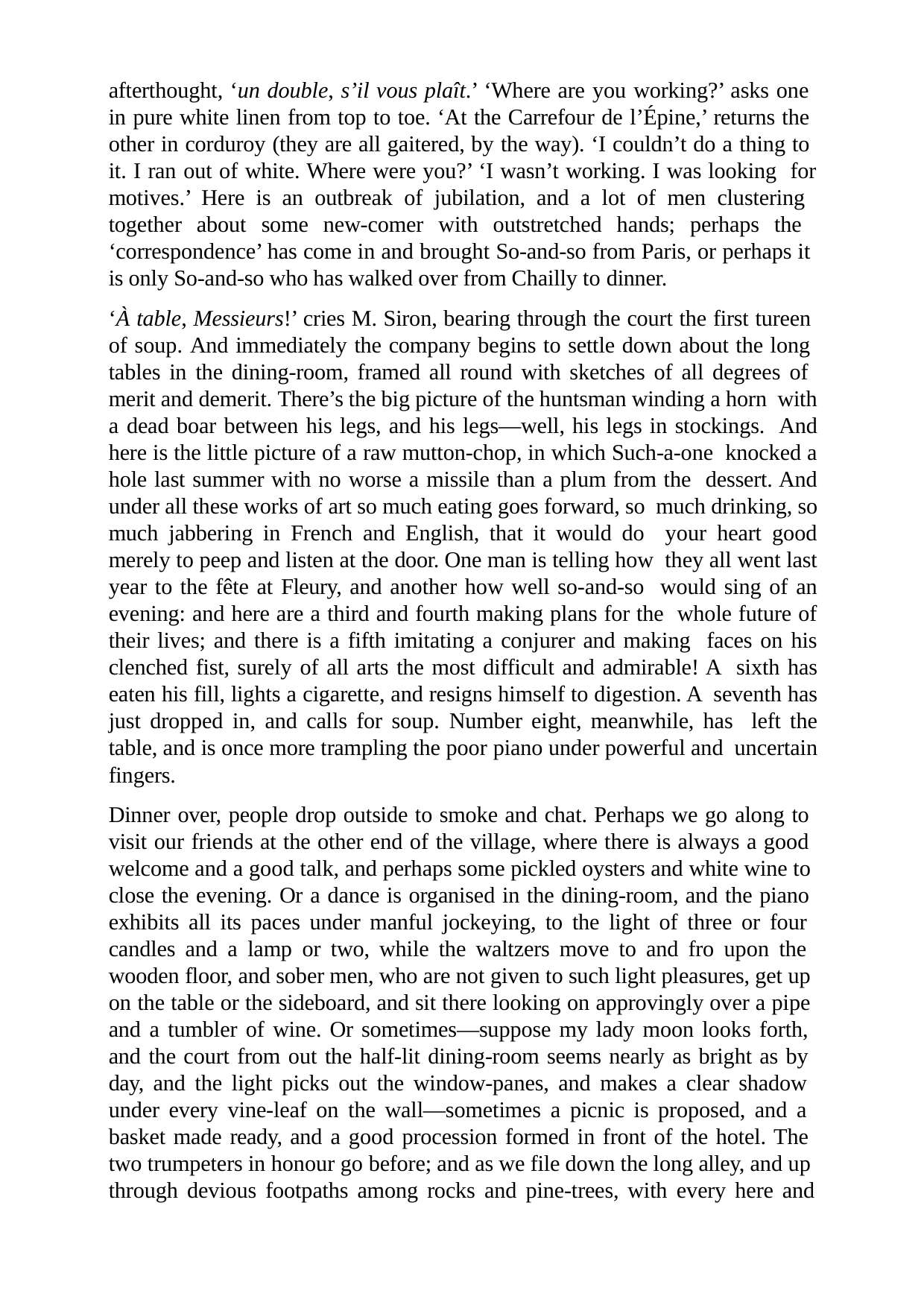

afterthought, ‘un double, s’il vous plaît.’ ‘Where are you working?’ asks one  in pure white linen from top to toe. ‘At the Carrefour de l’Épine,’ returns the  other in corduroy (they are all gaitered, by the way). ‘I couldn’t do a thing to  it. I ran out of white. Where were you?’ ‘I wasn’t working. I was looking  for motives.’ Here is an outbreak of jubilation, and a lot of men clustering  together about some new-comer with outstretched hands; perhaps the  ‘correspondence’ has come in and brought So-and-so from Paris, or perhaps it  is only So-and-so who has walked over from Chailly to dinner.
‘À table, Messieurs!’ cries M. Siron, bearing through the court the first tureen  of soup. And immediately the company begins to settle down about the long  tables in the dining-room, framed all round with sketches of all degrees of  merit and demerit. There’s the big picture of the huntsman winding a horn  with a dead boar between his legs, and his legs—well, his legs in stockings.  And here is the little picture of a raw mutton-chop, in which Such-a-one  knocked a hole last summer with no worse a missile than a plum from the  dessert. And under all these works of art so much eating goes forward, so  much drinking, so much jabbering in French and English, that it would do  your heart good merely to peep and listen at the door. One man is telling how  they all went last year to the fête at Fleury, and another how well so-and-so  would sing of an evening: and here are a third and fourth making plans for the  whole future of their lives; and there is a fifth imitating a conjurer and making  faces on his clenched fist, surely of all arts the most difficult and admirable! A  sixth has eaten his fill, lights a cigarette, and resigns himself to digestion. A  seventh has just dropped in, and calls for soup. Number eight, meanwhile, has  left the table, and is once more trampling the poor piano under powerful and  uncertain fingers.
Dinner over, people drop outside to smoke and chat. Perhaps we go along to  visit our friends at the other end of the village, where there is always a good  welcome and a good talk, and perhaps some pickled oysters and white wine to  close the evening. Or a dance is organised in the dining-room, and the piano  exhibits all its paces under manful jockeying, to the light of three or four  candles and a lamp or two, while the waltzers move to and fro upon the  wooden floor, and sober men, who are not given to such light pleasures, get up  on the table or the sideboard, and sit there looking on approvingly over a pipe  and a tumbler of wine. Or sometimes—suppose my lady moon looks forth,  and the court from out the half-lit dining-room seems nearly as bright as by  day, and the light picks out the window-panes, and makes a clear shadow  under every vine-leaf on the wall—sometimes a picnic is proposed, and a  basket made ready, and a good procession formed in front of the hotel. The  two trumpeters in honour go before; and as we file down the long alley, and up  through devious footpaths among rocks and pine-trees, with every here and